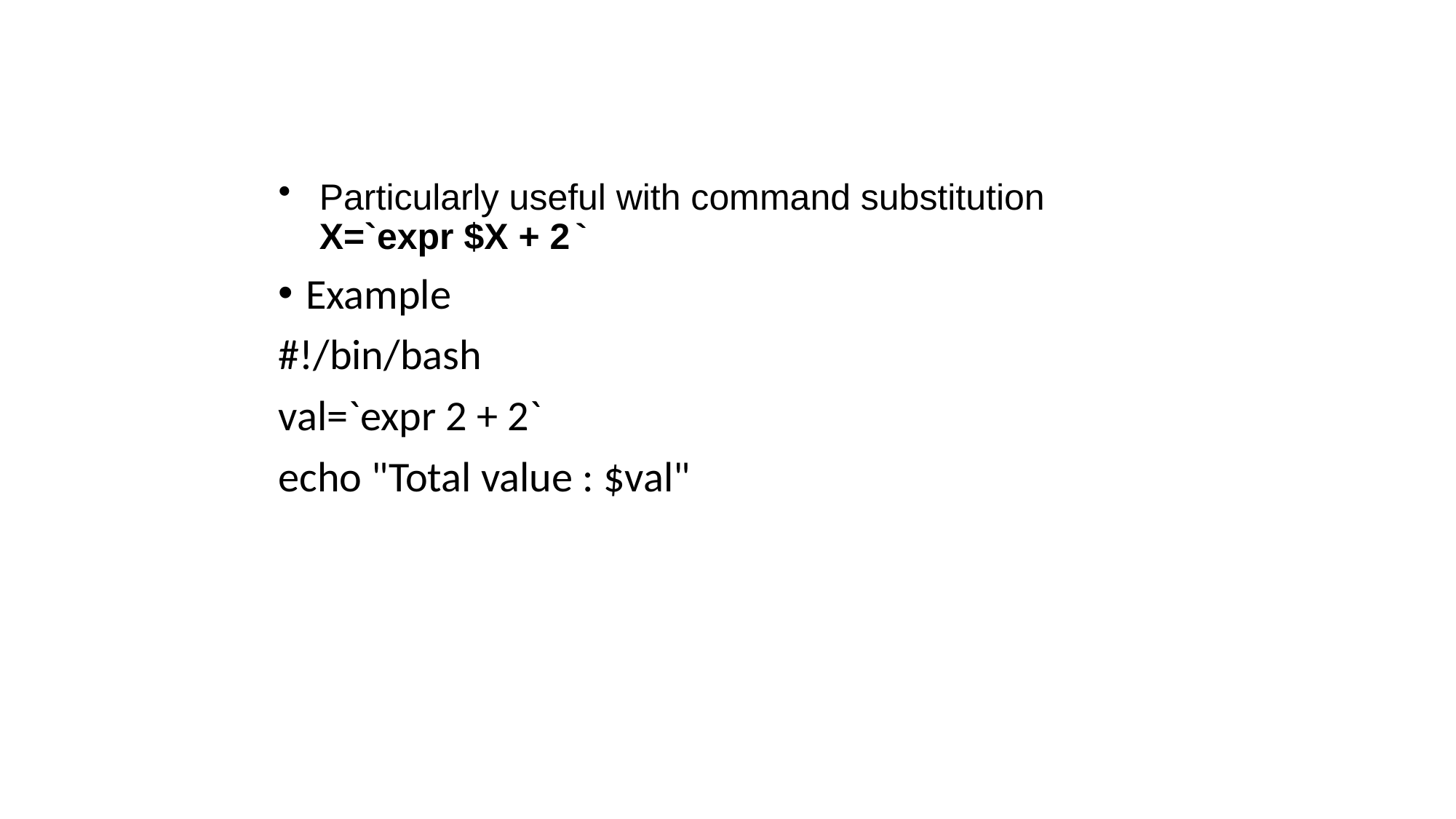

#
Particularly useful with command substitution
X=`expr $X + 2`
Example
#!/bin/bash
val=`expr 2 + 2`
echo "Total value : $val"